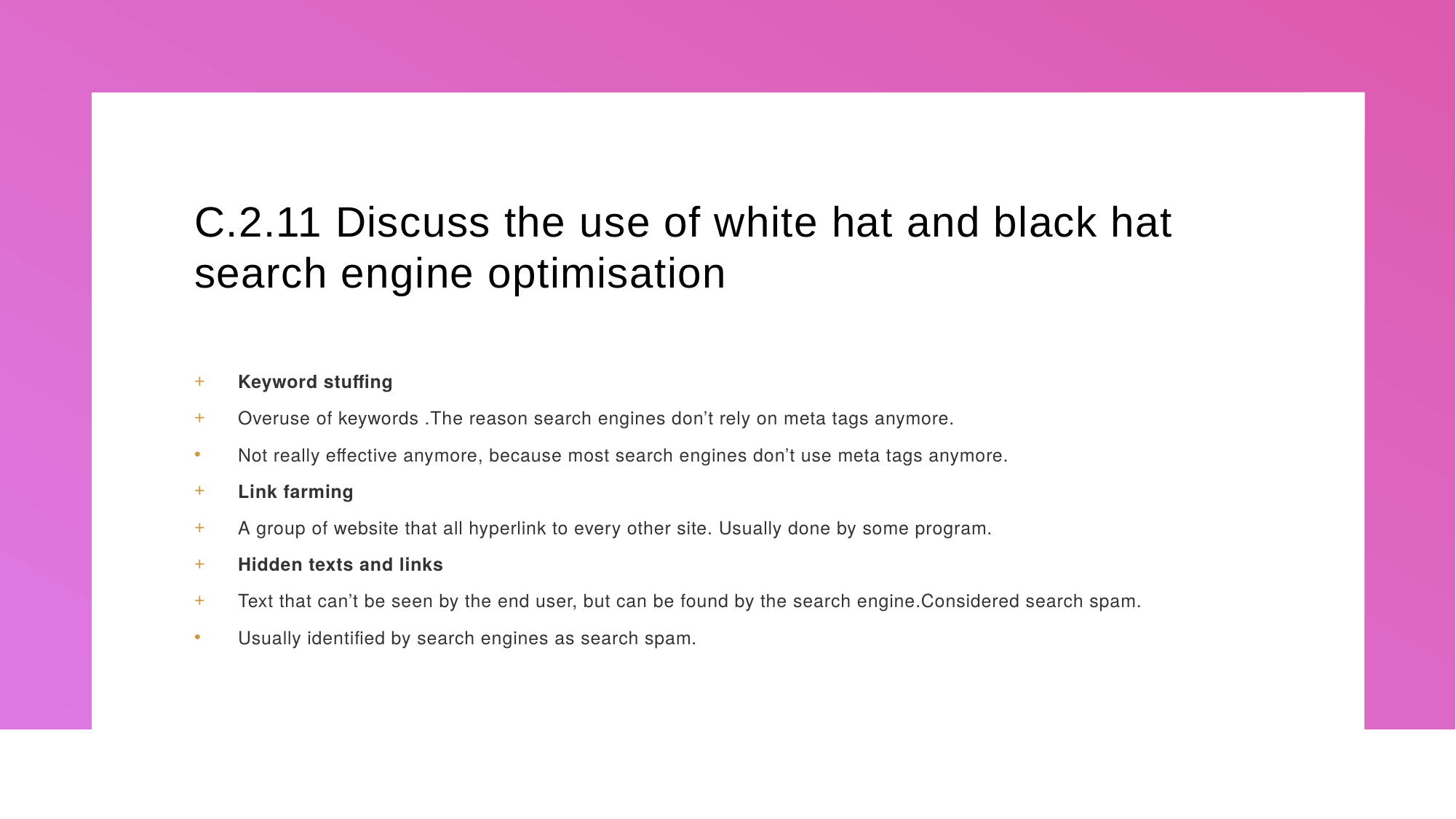

# C.2.11 Discuss the use of white hat and black hat search engine optimisation
Keyword stuffing
Overuse of keywords .The reason search engines don’t rely on meta tags anymore.
Not really effective anymore, because most search engines don’t use meta tags anymore.
Link farming
A group of website that all hyperlink to every other site. Usually done by some program.
Hidden texts and links
Text that can’t be seen by the end user, but can be found by the search engine.Considered search spam.
Usually identified by search engines as search spam.